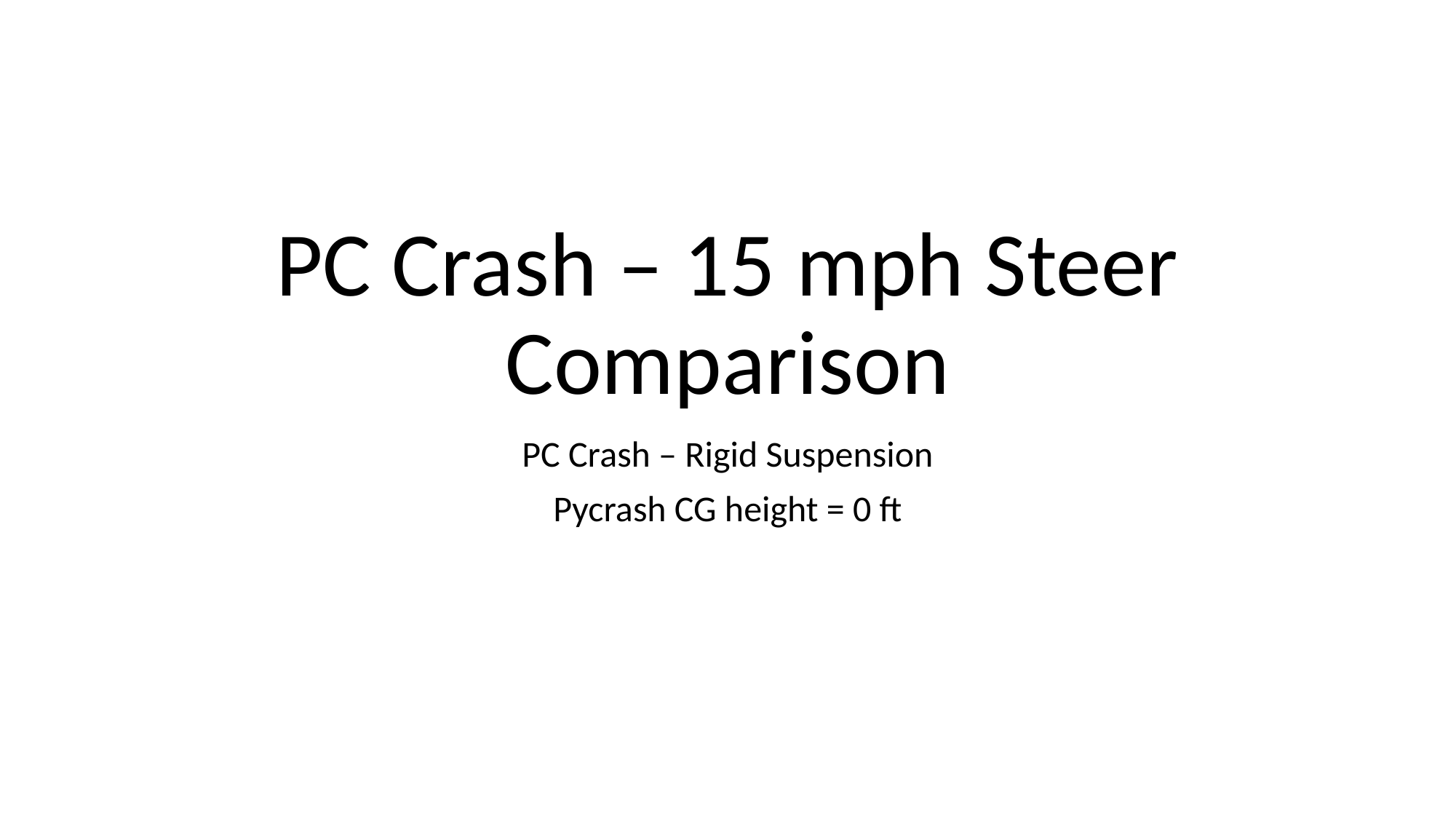

# PC Crash – 15 mph Steer Comparison
PC Crash – Rigid Suspension
Pycrash CG height = 0 ft